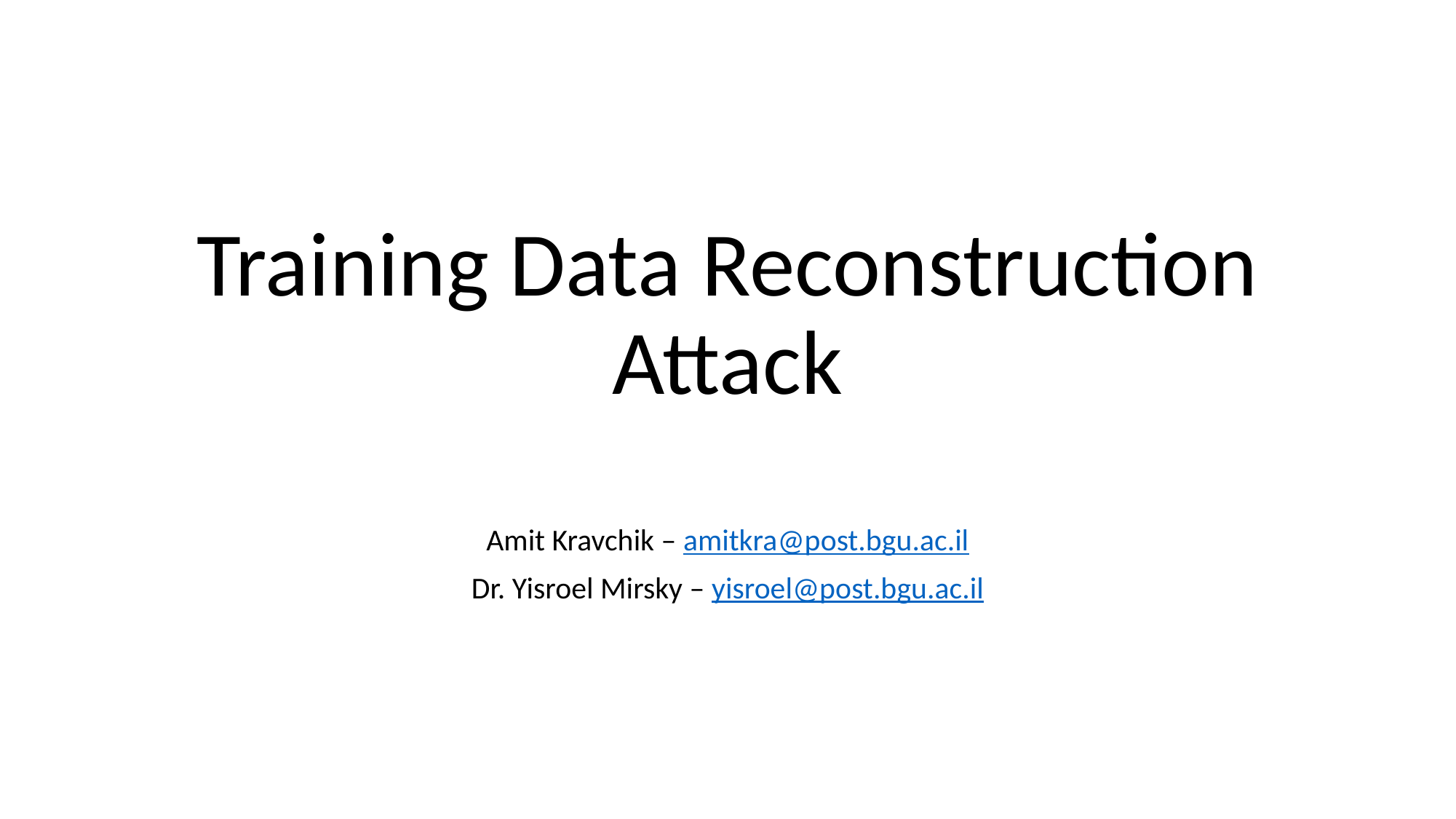

# Training Data Reconstruction Attack
Amit Kravchik – amitkra@post.bgu.ac.il
Dr. Yisroel Mirsky – yisroel@post.bgu.ac.il